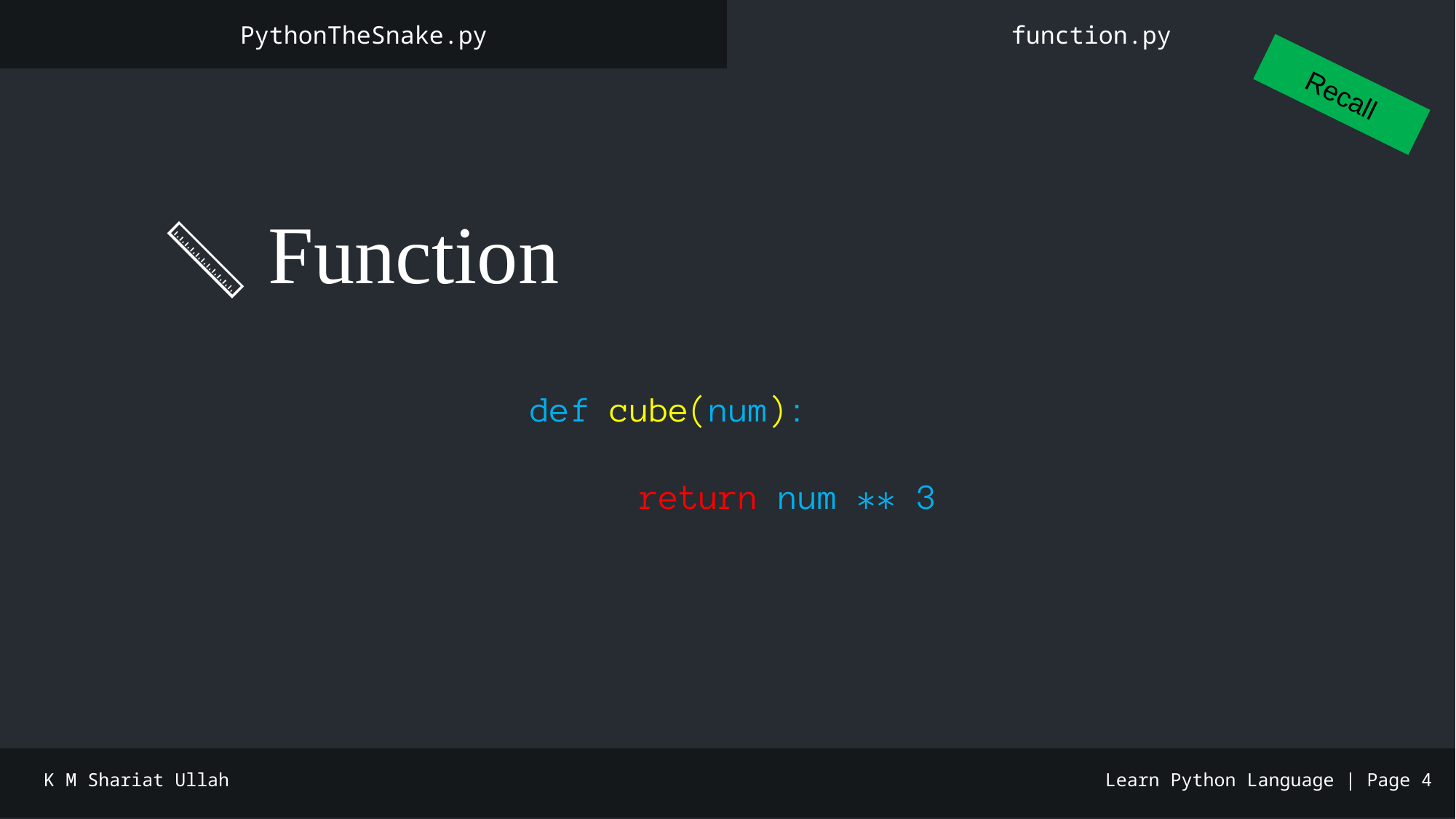

PythonTheSnake.py
function.py

Recall
📏 Function
def cube(num):

	return num ** 3

K M Shariat Ullah
Learn Python Language | Page 4